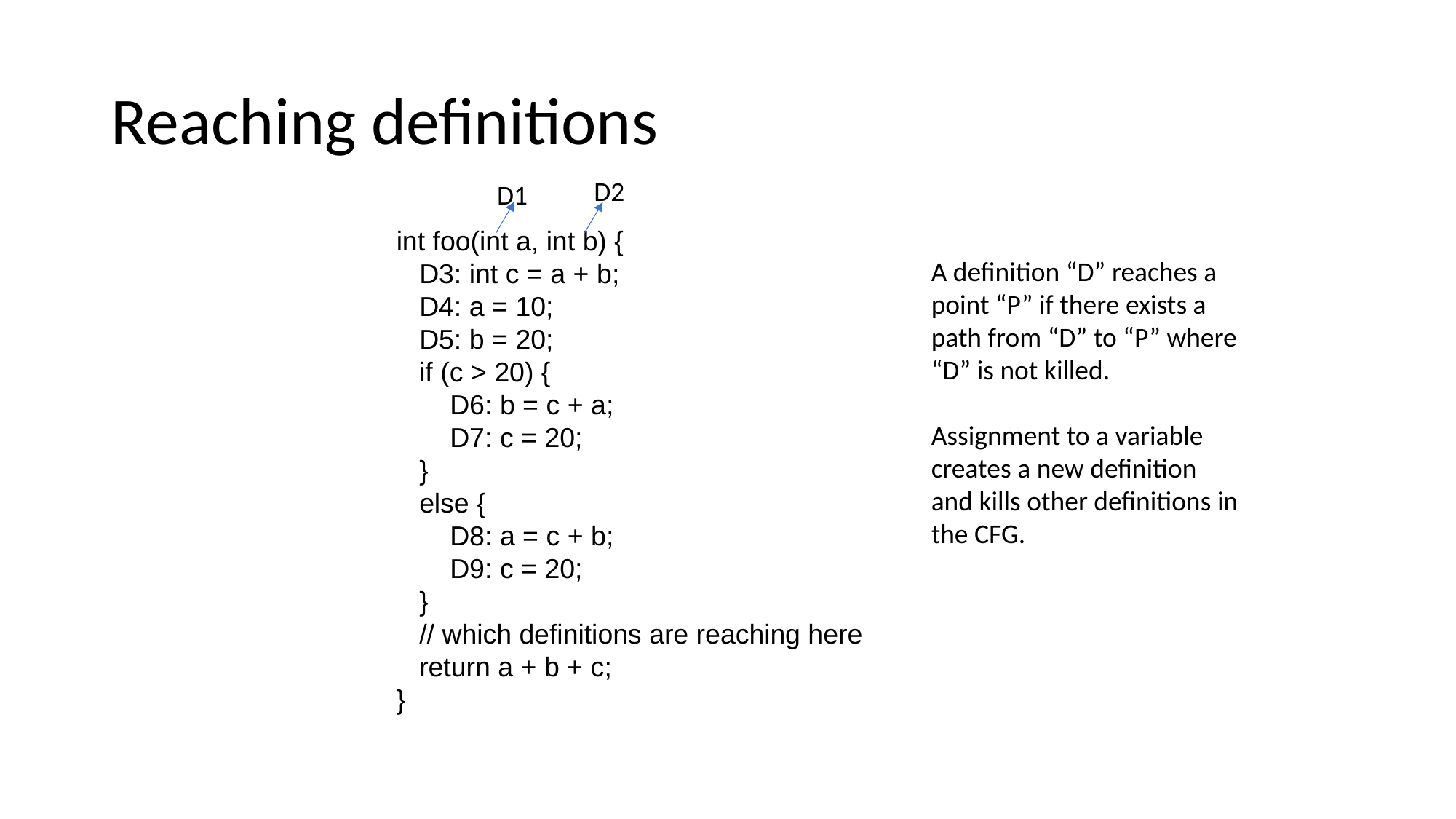

# Reaching definitions
D2
D1

int foo(int a, int b) {
   D3: int c = a + b;
   D4: a = 10;
   D5: b = 20;
   if (c > 20) {
       D6: b = c + a;
       D7: c = 20;
   }
   else {
       D8: a = c + b;
       D9: c = 20;
   }
   // which definitions are reaching here
   return a + b + c;
}

A definition “D” reaches a point “P” if there exists a path from “D” to “P” where “D” is not killed.

Assignment to a variable creates a new definition and kills other definitions in the CFG.